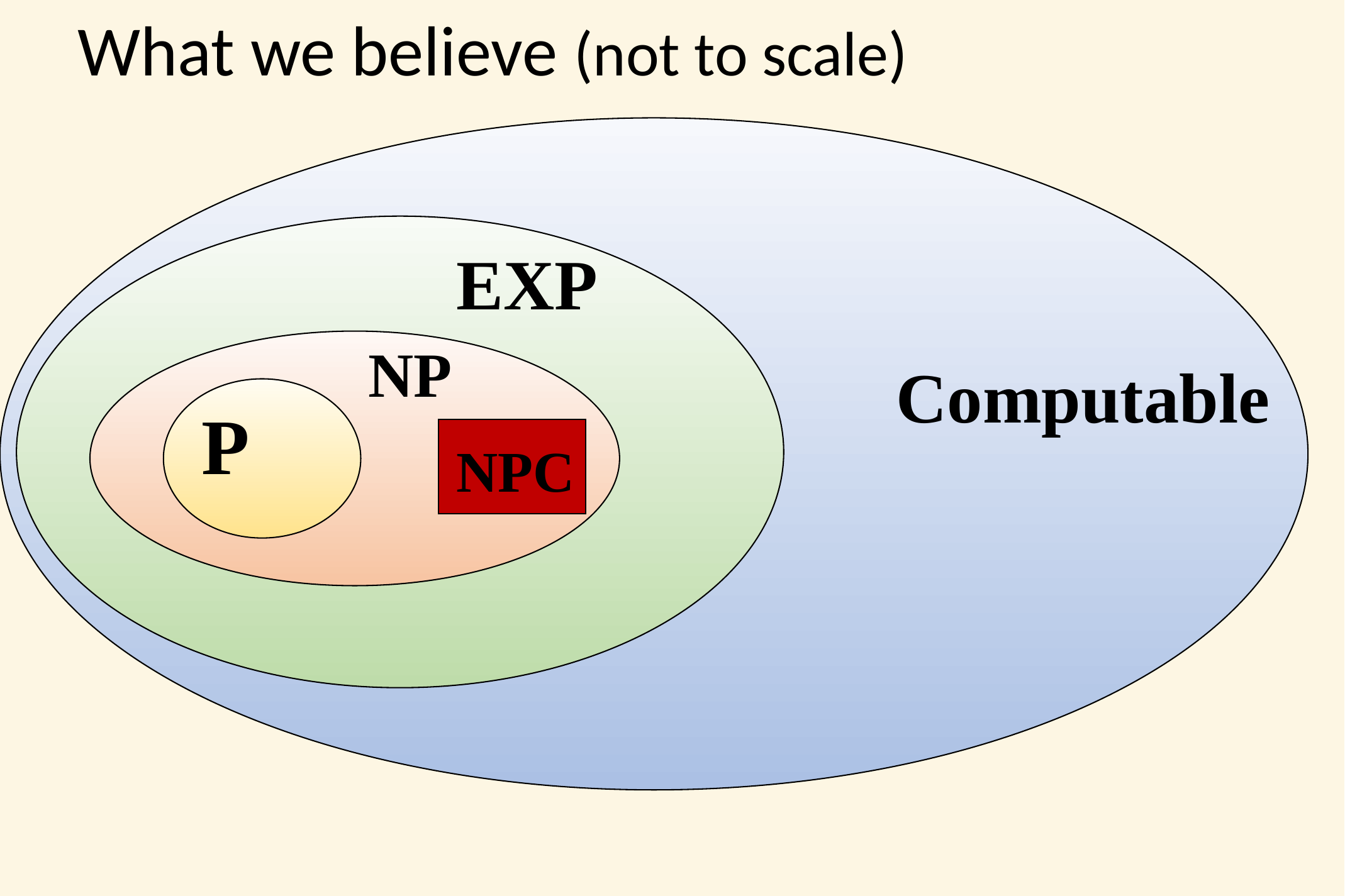

# What we believe (not to scale)

EXP
NP

Computable

P

NPC